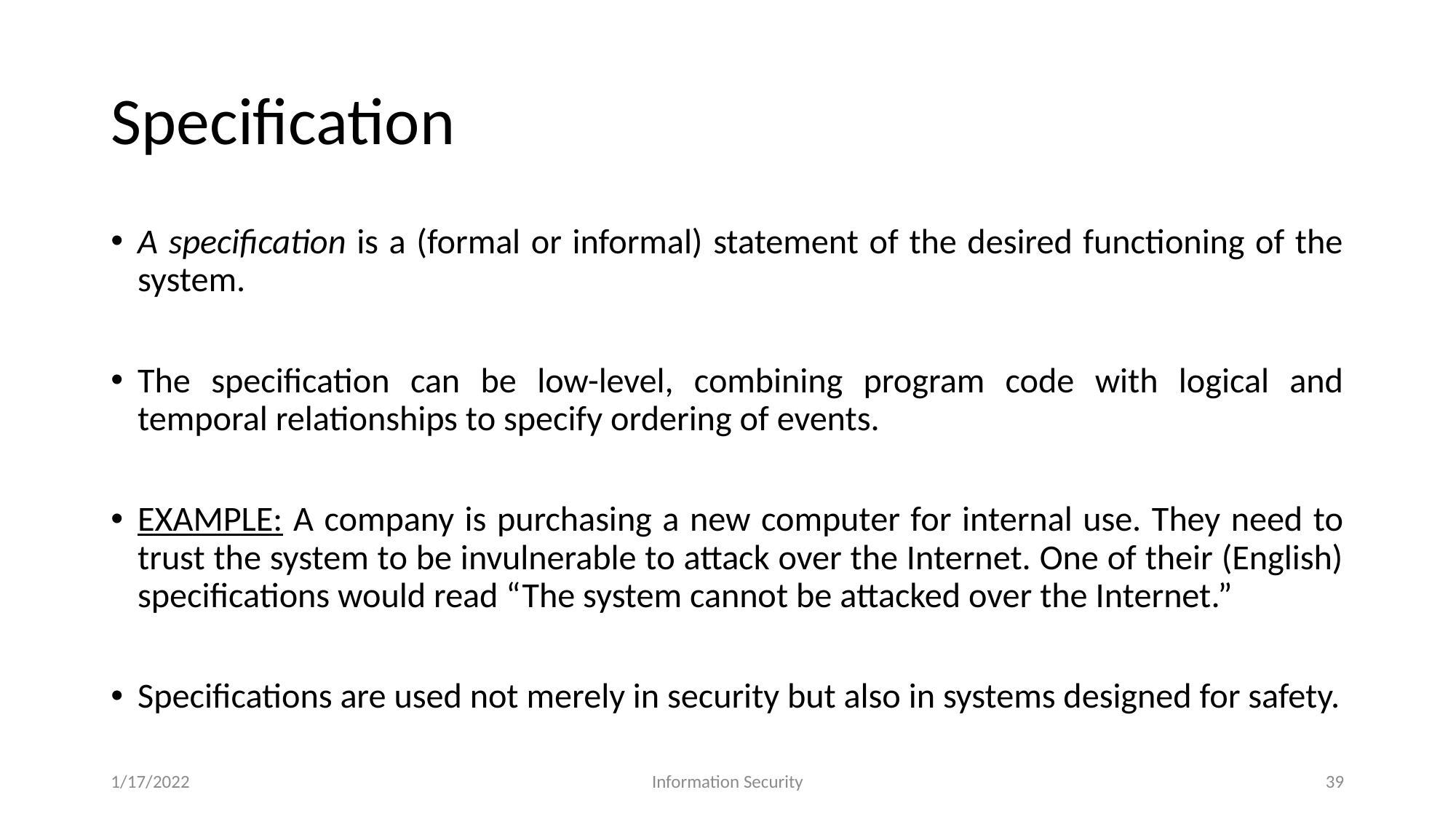

# Specification
A specification is a (formal or informal) statement of the desired functioning of the system.

The specification can be low-level, combining program code with logical and temporal relationships to specify ordering of events.

EXAMPLE: A company is purchasing a new computer for internal use. They need to trust the system to be invulnerable to attack over the Internet. One of their (English) specifications would read “The system cannot be attacked over the Internet.”

Specifications are used not merely in security but also in systems designed for safety.
1/17/2022
Information Security
39